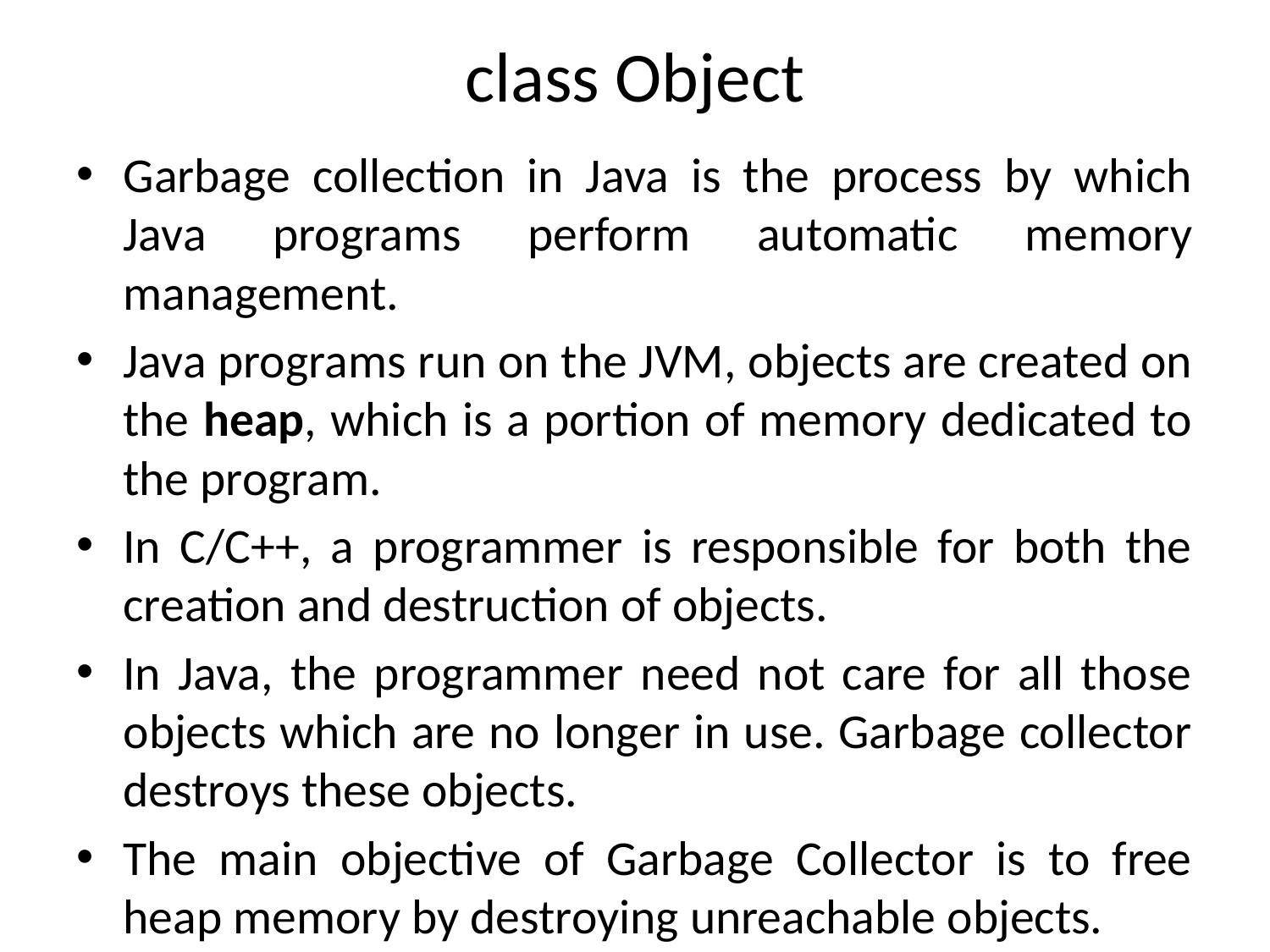

# class Object
Garbage collection in Java is the process by which Java programs perform automatic memory management.
Java programs run on the JVM, objects are created on the heap, which is a portion of memory dedicated to the program.
In C/C++, a programmer is responsible for both the creation and destruction of objects.
In Java, the programmer need not care for all those objects which are no longer in use. Garbage collector destroys these objects.
The main objective of Garbage Collector is to free heap memory by destroying unreachable objects.